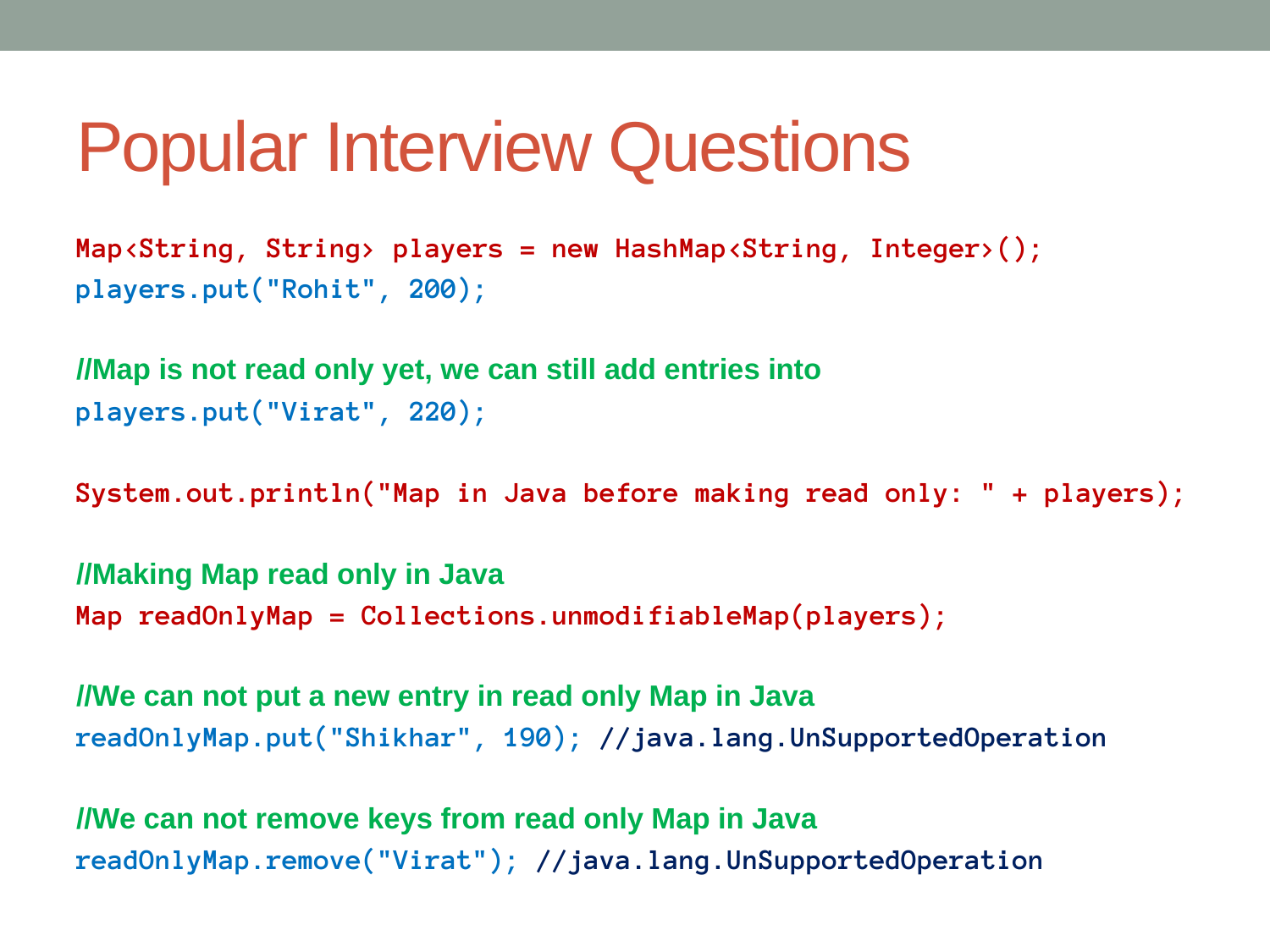

# Popular Interview Questions
Map<String, String> players = new HashMap<String, Integer>();
players.put("Rohit", 200);

//Map is not read only yet, we can still add entries into
players.put("Virat", 220);

System.out.println("Map in Java before making read only: " + players);

//Making Map read only in Java
Map readOnlyMap = Collections.unmodifiableMap(players);

//We can not put a new entry in read only Map in Java
readOnlyMap.put("Shikhar", 190); //java.lang.UnSupportedOperation

//We can not remove keys from read only Map in Java
readOnlyMap.remove("Virat"); //java.lang.UnSupportedOperation